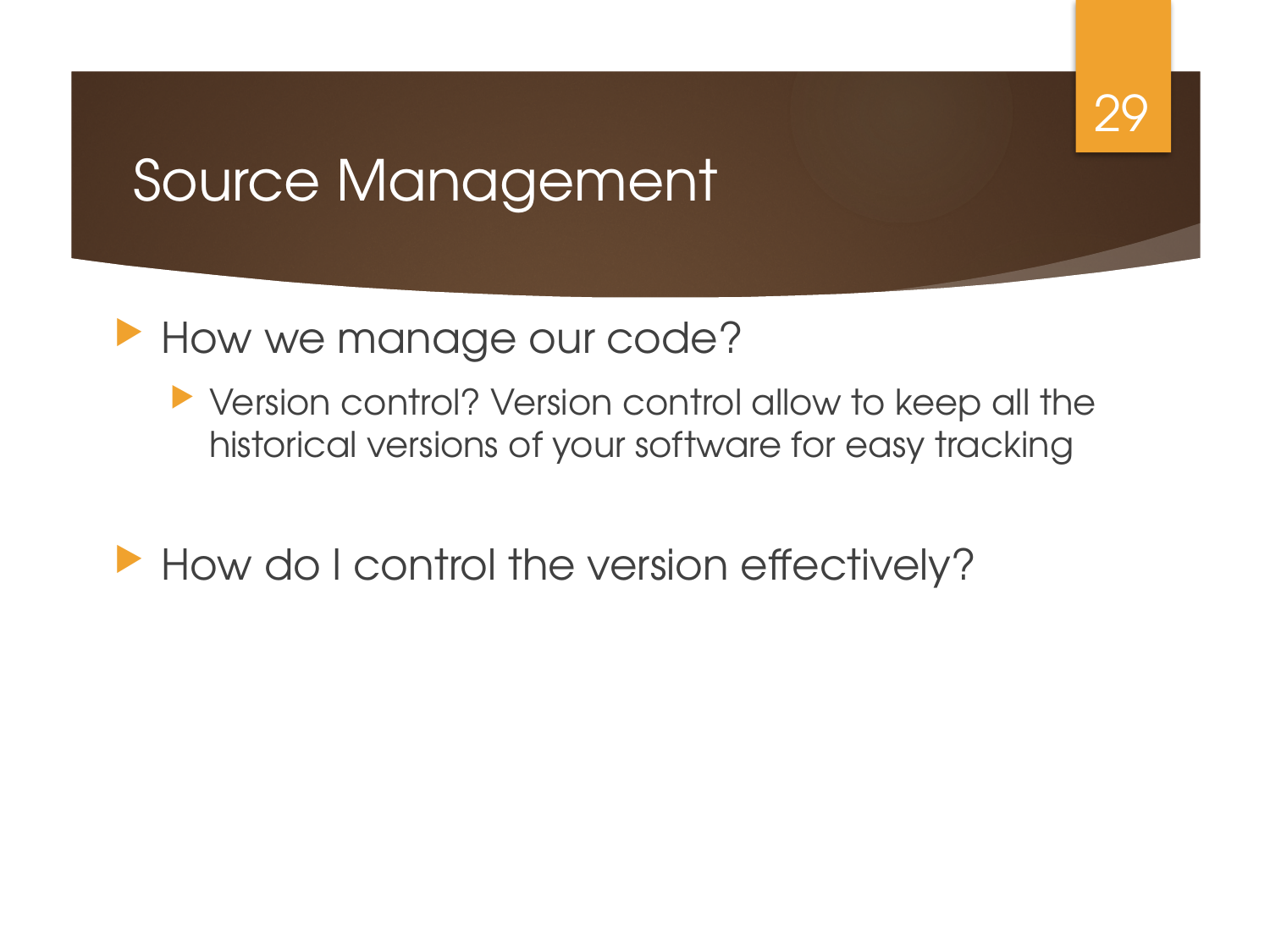

29
# Source Management
How we manage our code?
Version control? Version control allow to keep all the historical versions of your software for easy tracking

How do I control the version effectively?